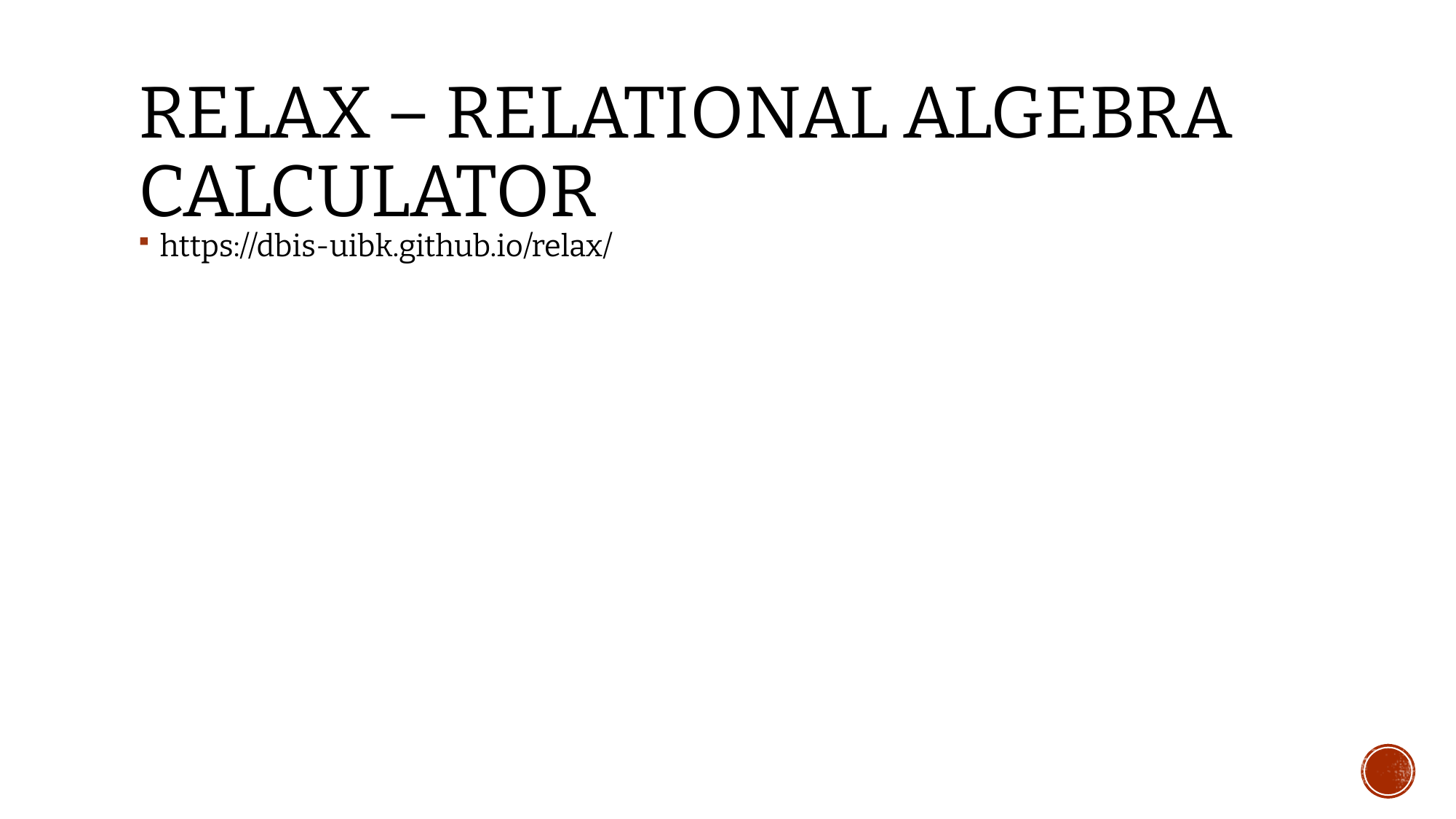

# Relax – Relational algebra calculator
https://dbis-uibk.github.io/relax/